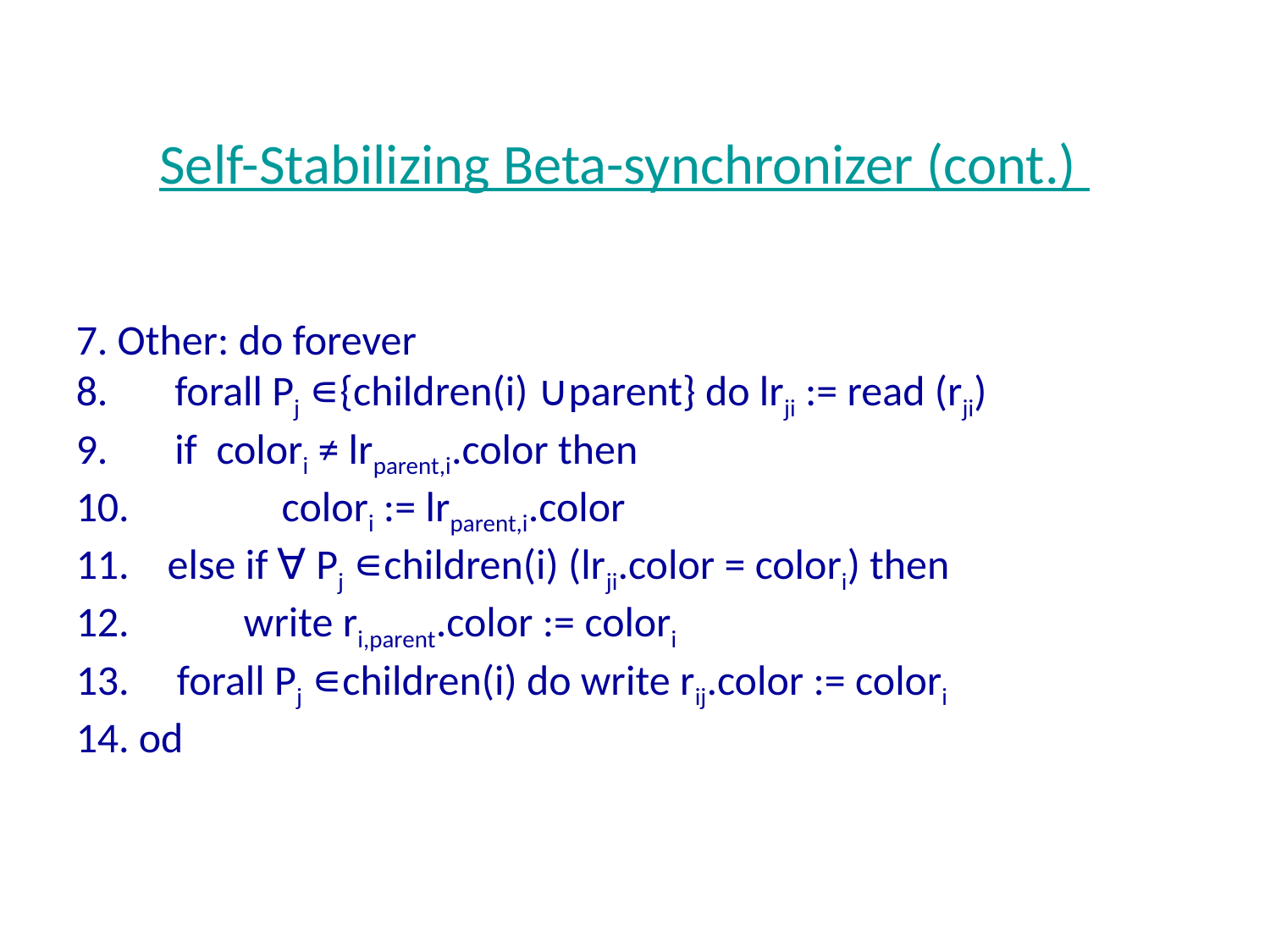

# Self-Stabilizing Beta-synchronizer (cont.)
7. Other: do forever
8.       forall Pj ∊{children(i) ∪parent} do lrji := read (rji)
9.       if  colori ≠ lrparent,i.color then
10.                colori := lrparent,i.color
11.    else if ∀ Pj ∊children(i) (lrji.color = colori) then
12.            write ri,parent.color := colori
13.     forall Pj ∊children(i) do write rij.color := colori
14. od